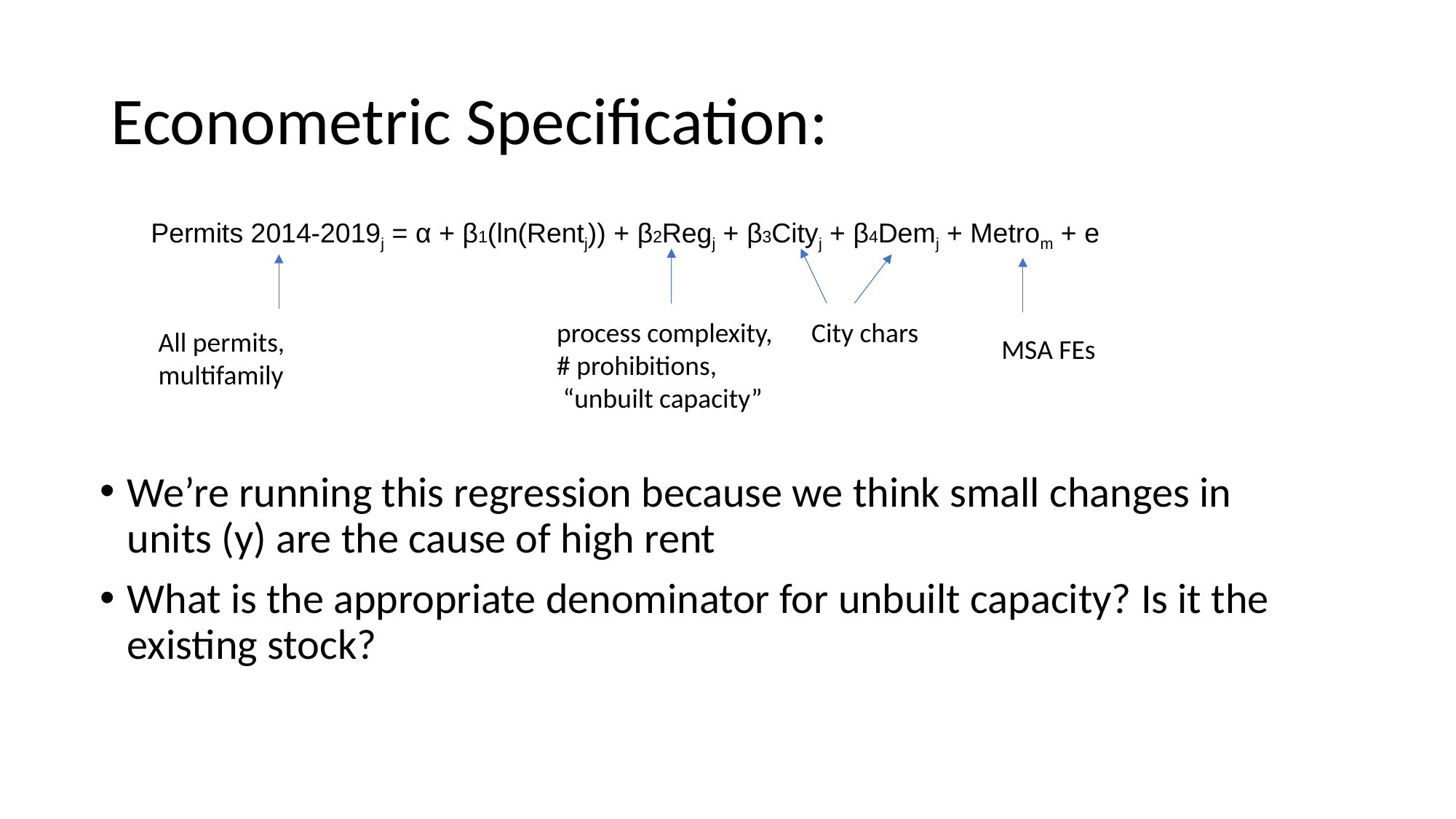

# Econometric Specification:
Permits 2014-2019j = α + β1(ln(Rentj)) + β2Regj + β3Cityj + β4Demj + Metrom + e
process complexity, # prohibitions,
 “unbuilt capacity”
City chars
All permits,
multifamily
MSA FEs
We’re running this regression because we think small changes in units (y) are the cause of high rent
What is the appropriate denominator for unbuilt capacity? Is it the existing stock?